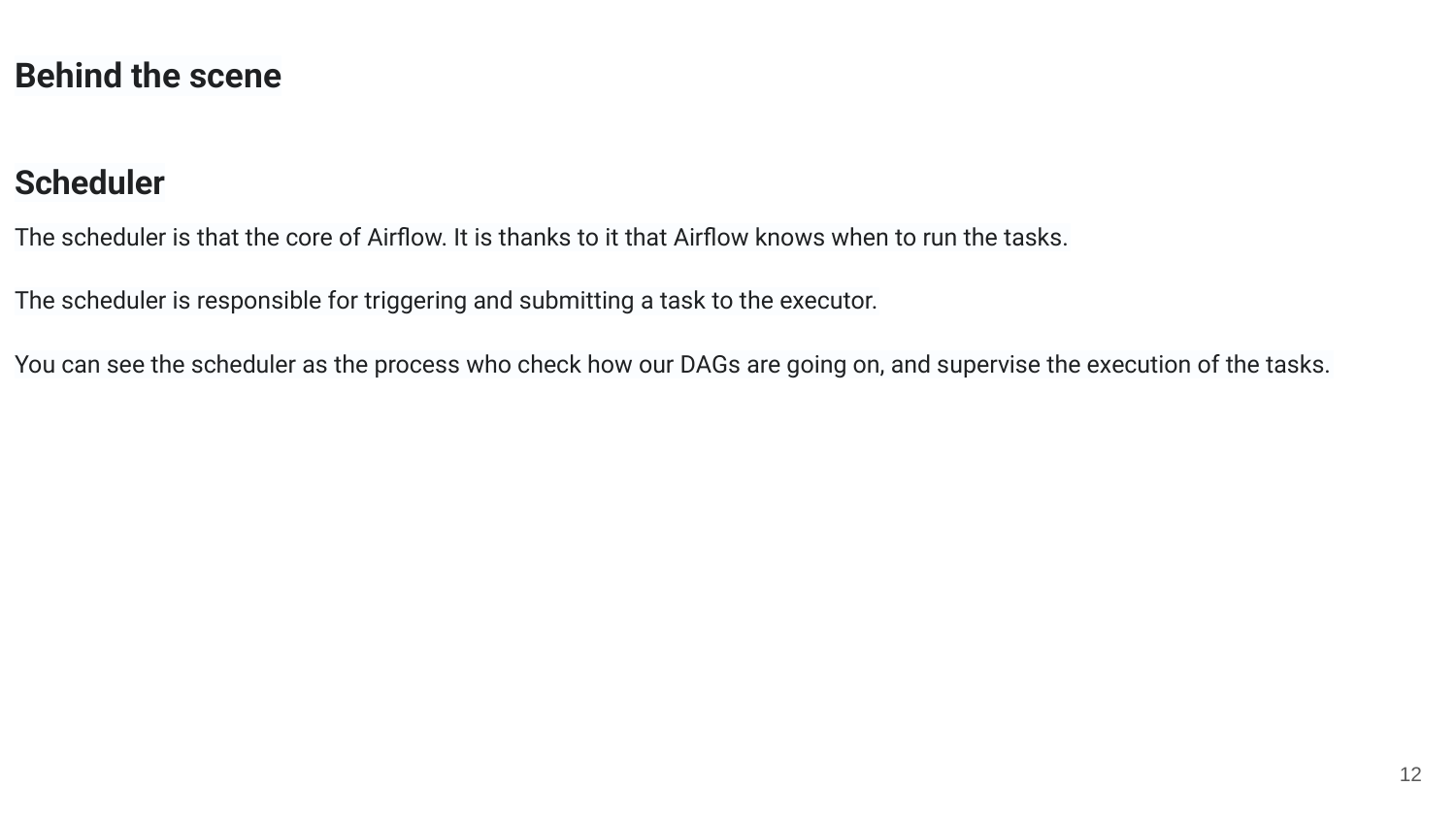

Behind the scene
Scheduler
The scheduler is that the core of Airflow. It is thanks to it that Airflow knows when to run the tasks.
The scheduler is responsible for triggering and submitting a task to the executor.
You can see the scheduler as the process who check how our DAGs are going on, and supervise the execution of the tasks.

12